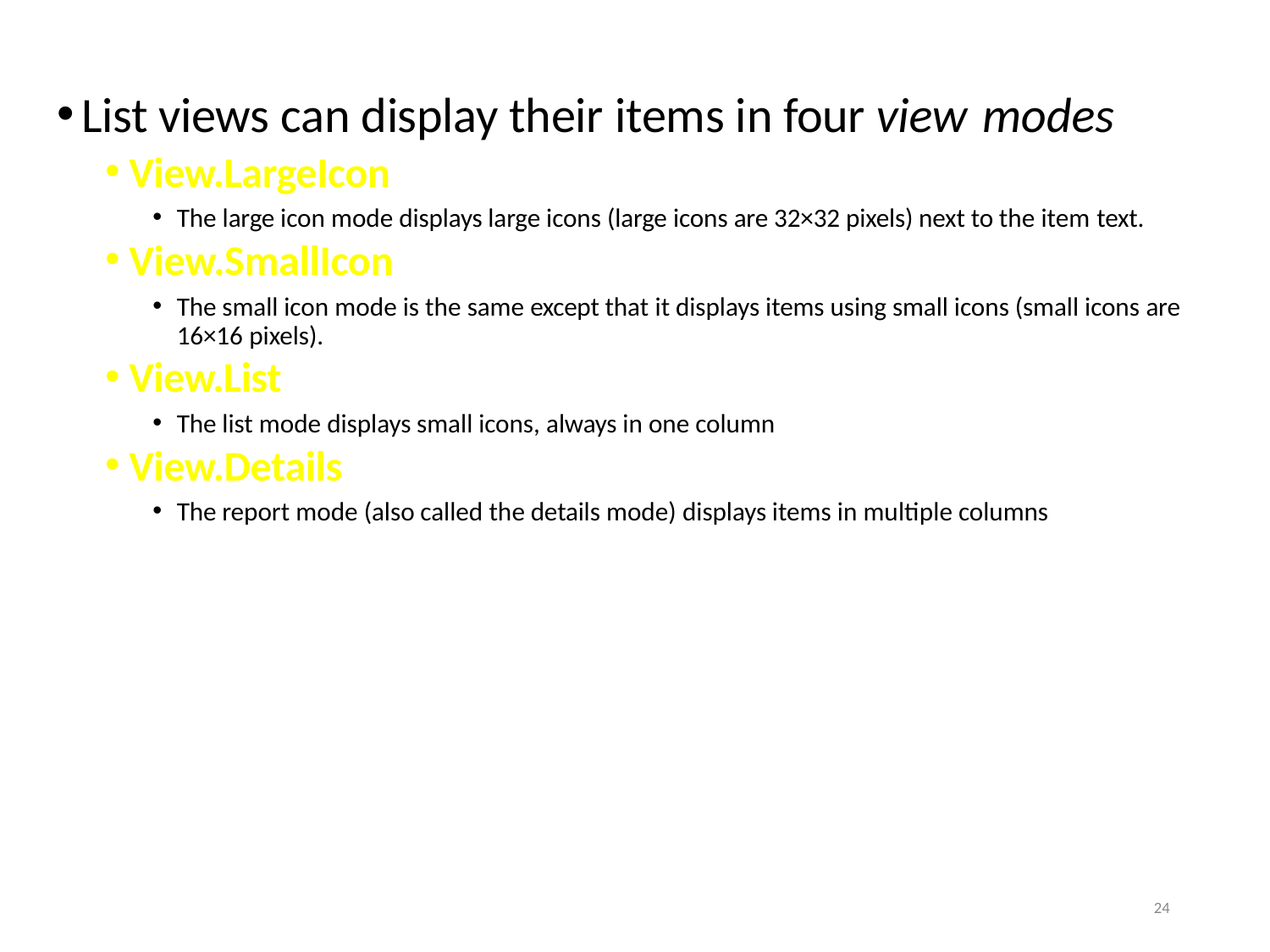

List views can display their items in four view modes
View.LargeIcon
The large icon mode displays large icons (large icons are 32×32 pixels) next to the item text.
View.SmallIcon
The small icon mode is the same except that it displays items using small icons (small icons are  16×16 pixels).
View.List
The list mode displays small icons, always in one column
View.Details
The report mode (also called the details mode) displays items in multiple columns
24